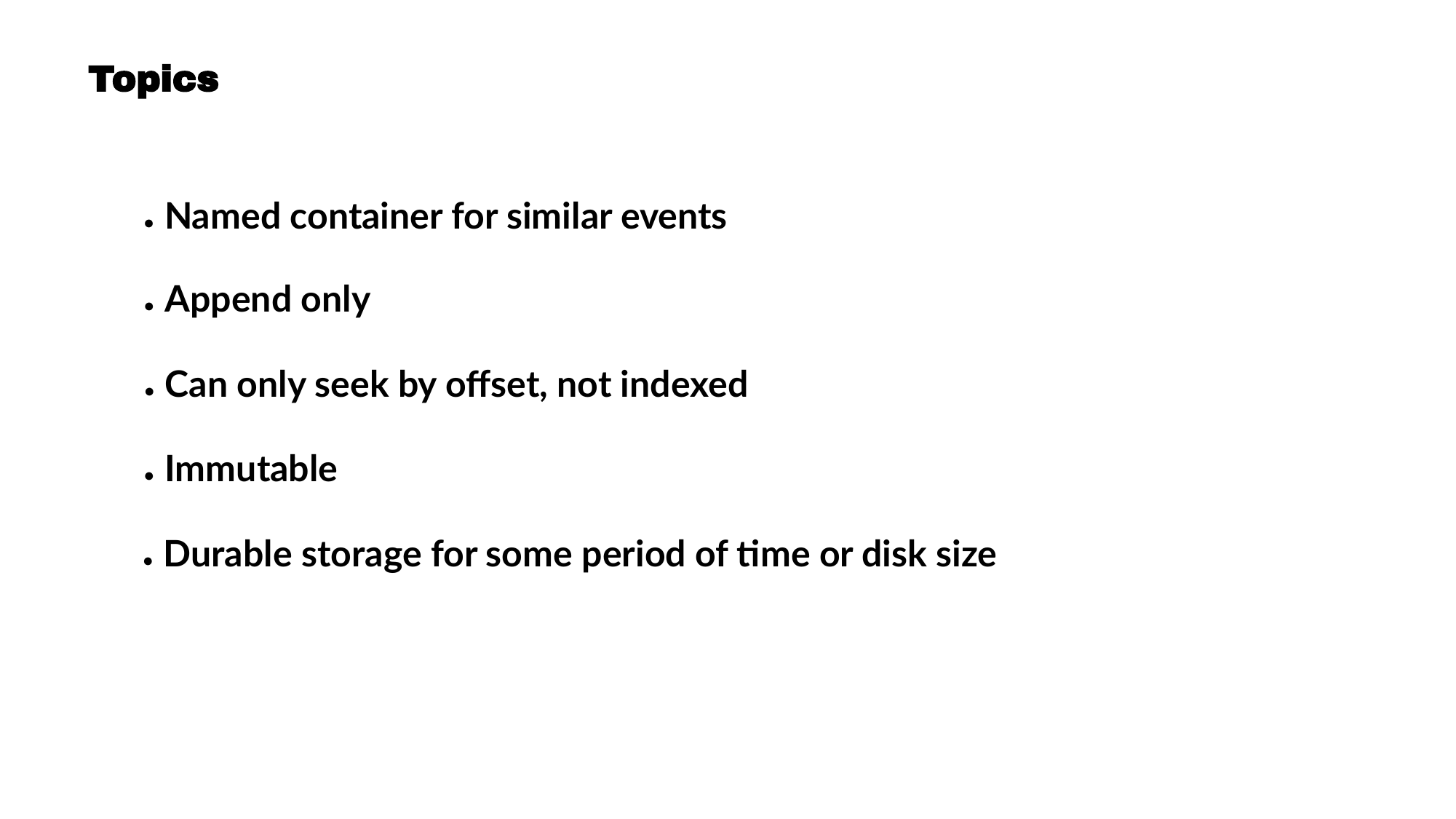

# Topics
● Named container for similar events
● Append only
● Can only seek by offset, not indexed
● Immutable
● Durable storage for some period of time or disk size